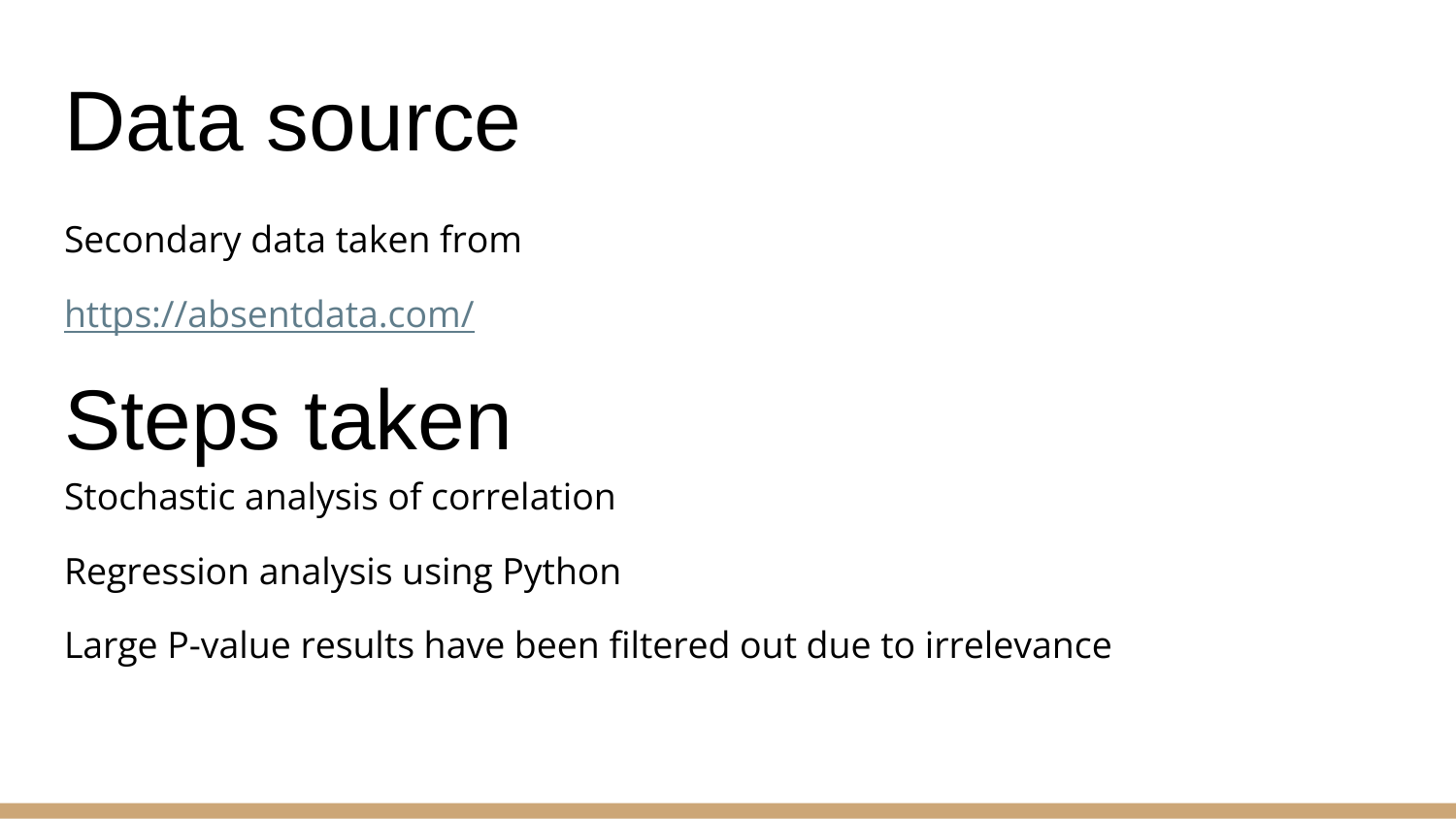

# Data source
Secondary data taken from
https://absentdata.com/
Steps taken
Stochastic analysis of correlation
Regression analysis using Python
Large P-value results have been filtered out due to irrelevance